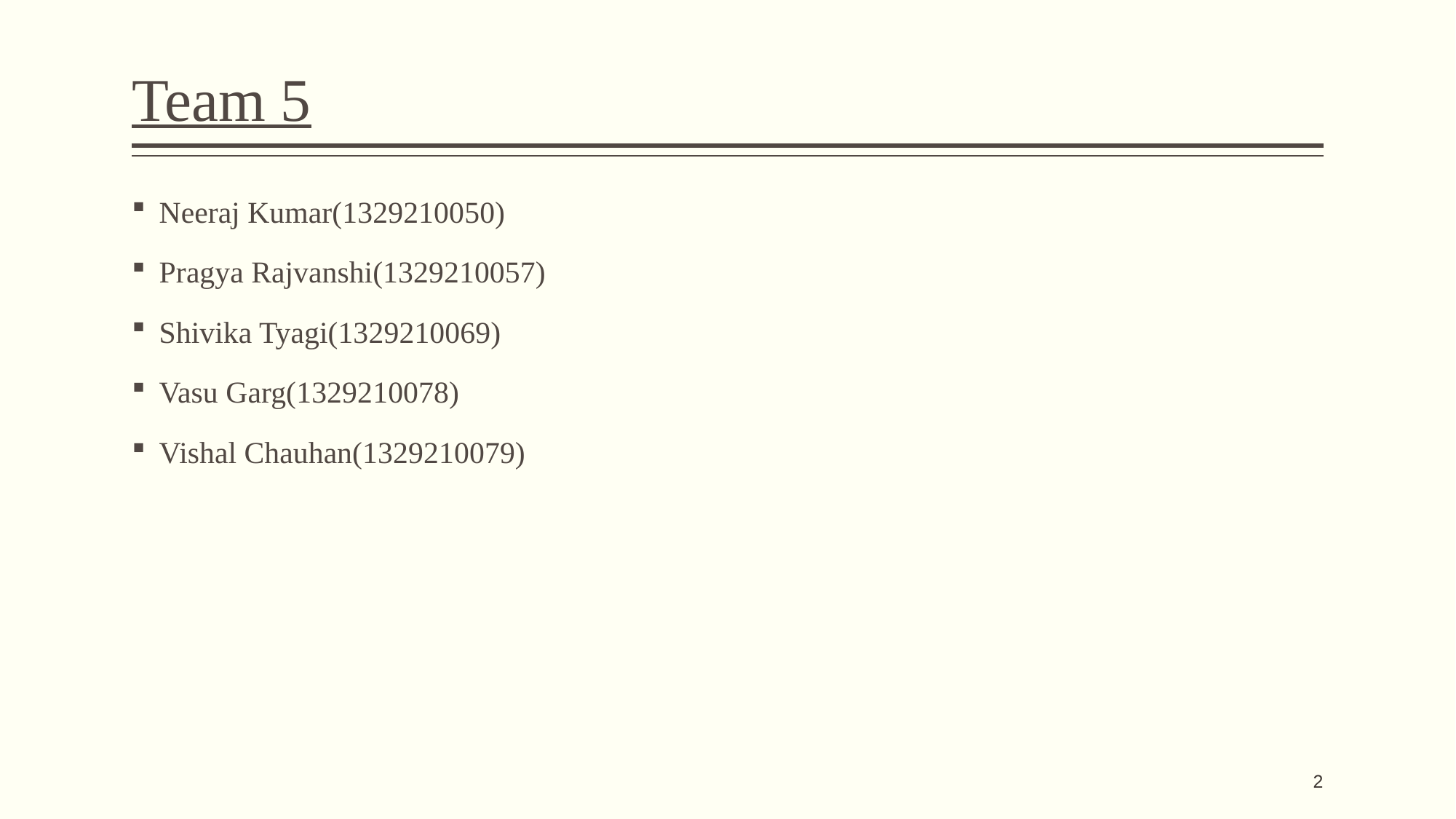

# Team 5
Neeraj Kumar(1329210050)
Pragya Rajvanshi(1329210057)
Shivika Tyagi(1329210069)
Vasu Garg(1329210078)
Vishal Chauhan(1329210079)

2